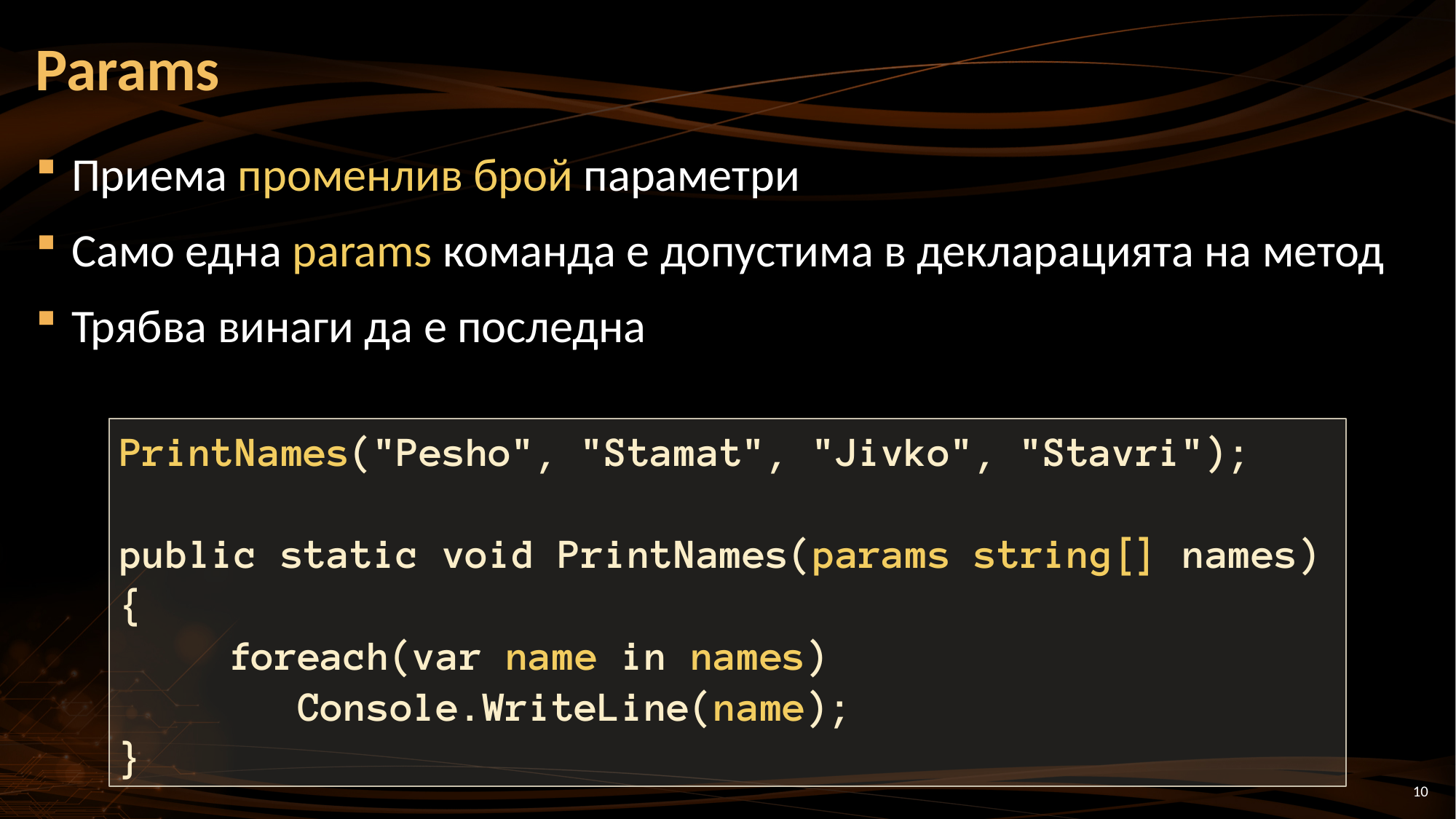

# Params
Приема променлив брой параметри
Само една params команда е допустима в декларацията на метод
Трябва винаги да е последна

PrintNames("Pesho", "Stamat", "Jivko", "Stavri");

public static void PrintNames(params string[] names)
{
	foreach(var name in names)
	   Console.WriteLine(name);
}
10